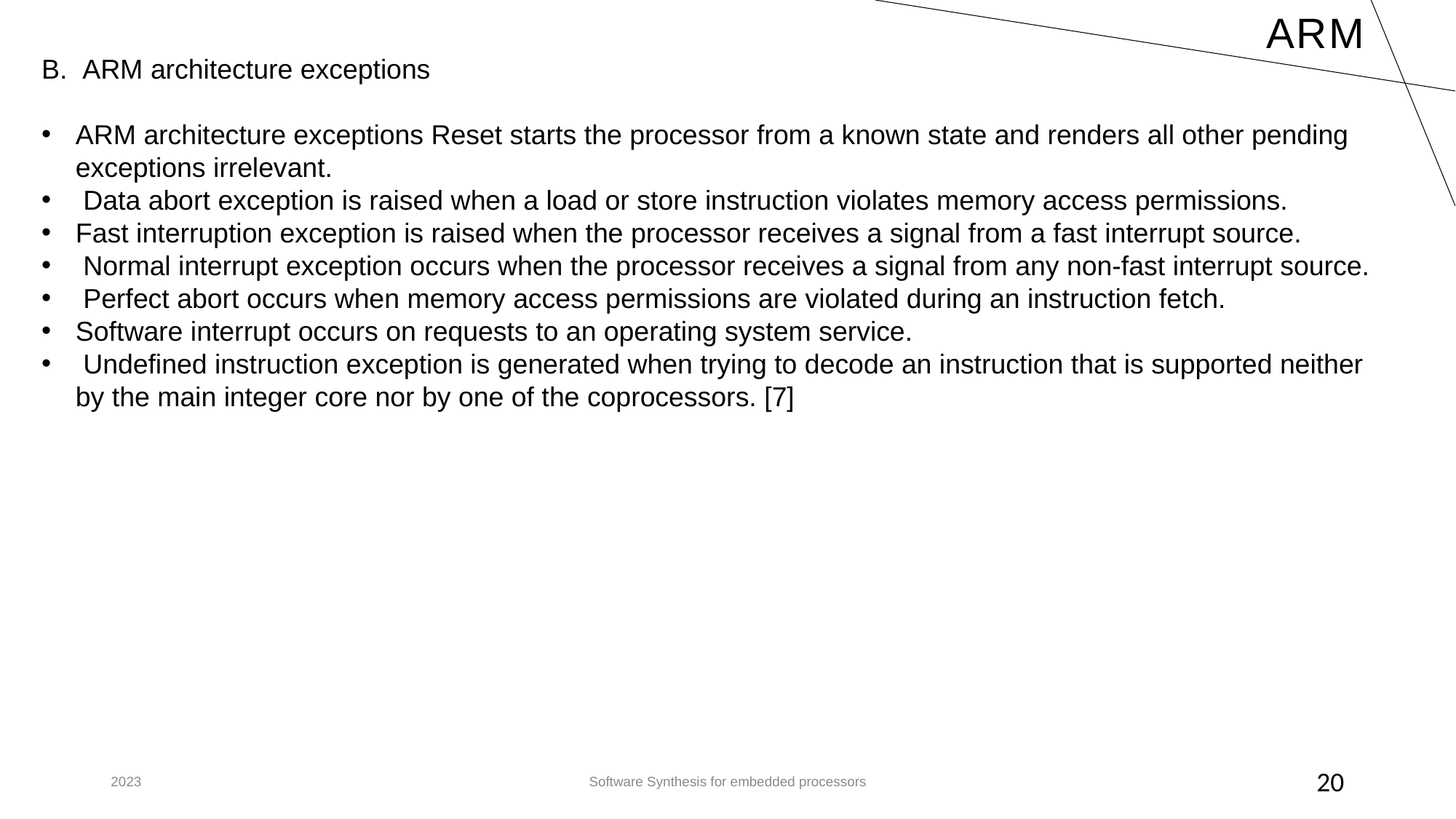

# ARM
ARM architecture exceptions

ARM architecture exceptions Reset starts the processor from a known state and renders all other pending exceptions irrelevant.
 Data abort exception is raised when a load or store instruction violates memory access permissions.
Fast interruption exception is raised when the processor receives a signal from a fast interrupt source.
 Normal interrupt exception occurs when the processor receives a signal from any non-fast interrupt source.
 Perfect abort occurs when memory access permissions are violated during an instruction fetch.
Software interrupt occurs on requests to an operating system service.
 Undefined instruction exception is generated when trying to decode an instruction that is supported neither by the main integer core nor by one of the coprocessors. [7]
2023
Software Synthesis for embedded processors
20